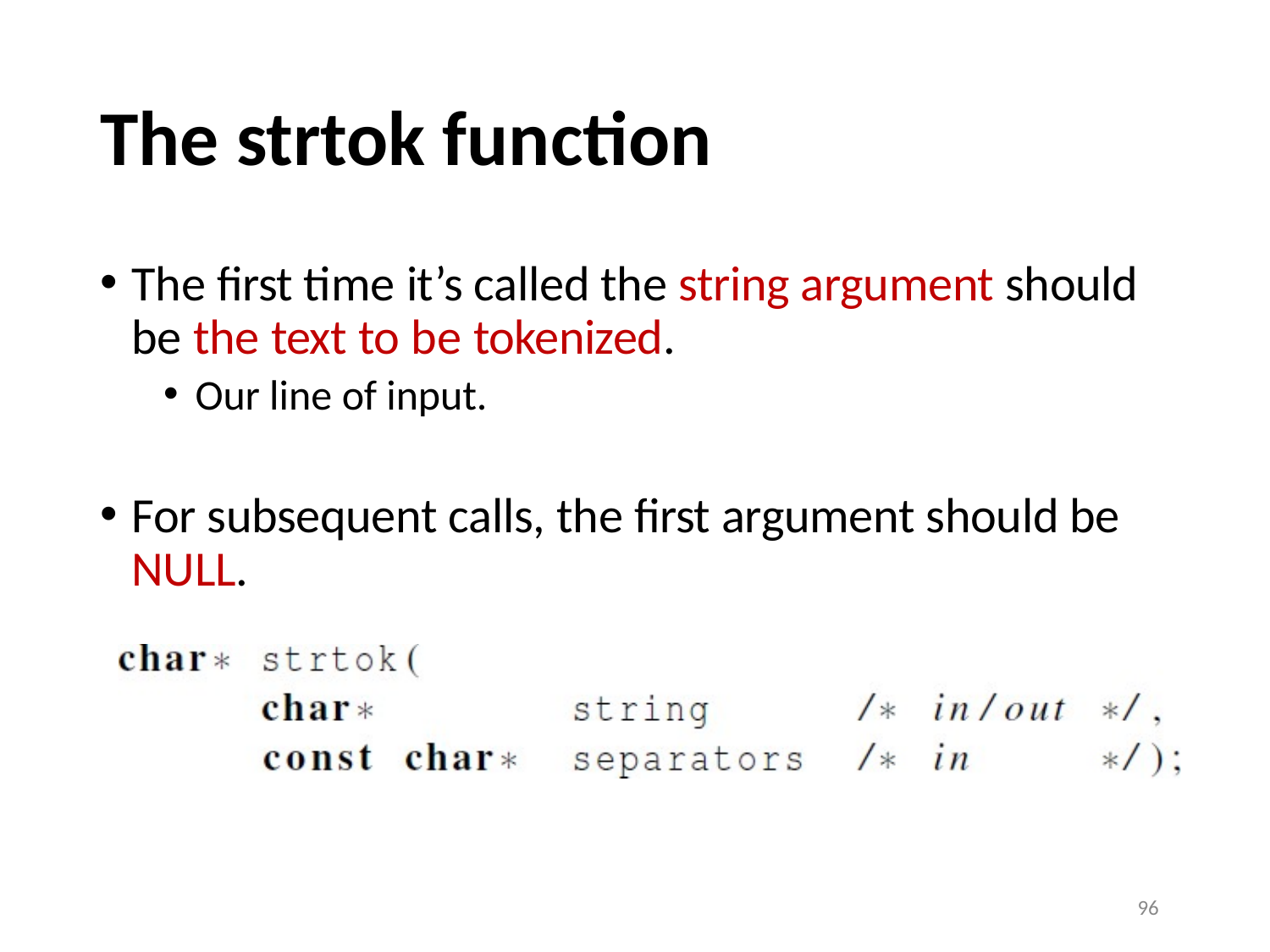

# The strtok function
The first time it’s called the string argument should  be the text to be tokenized.
Our line of input.

For subsequent calls, the first argument should be  NULL.

96